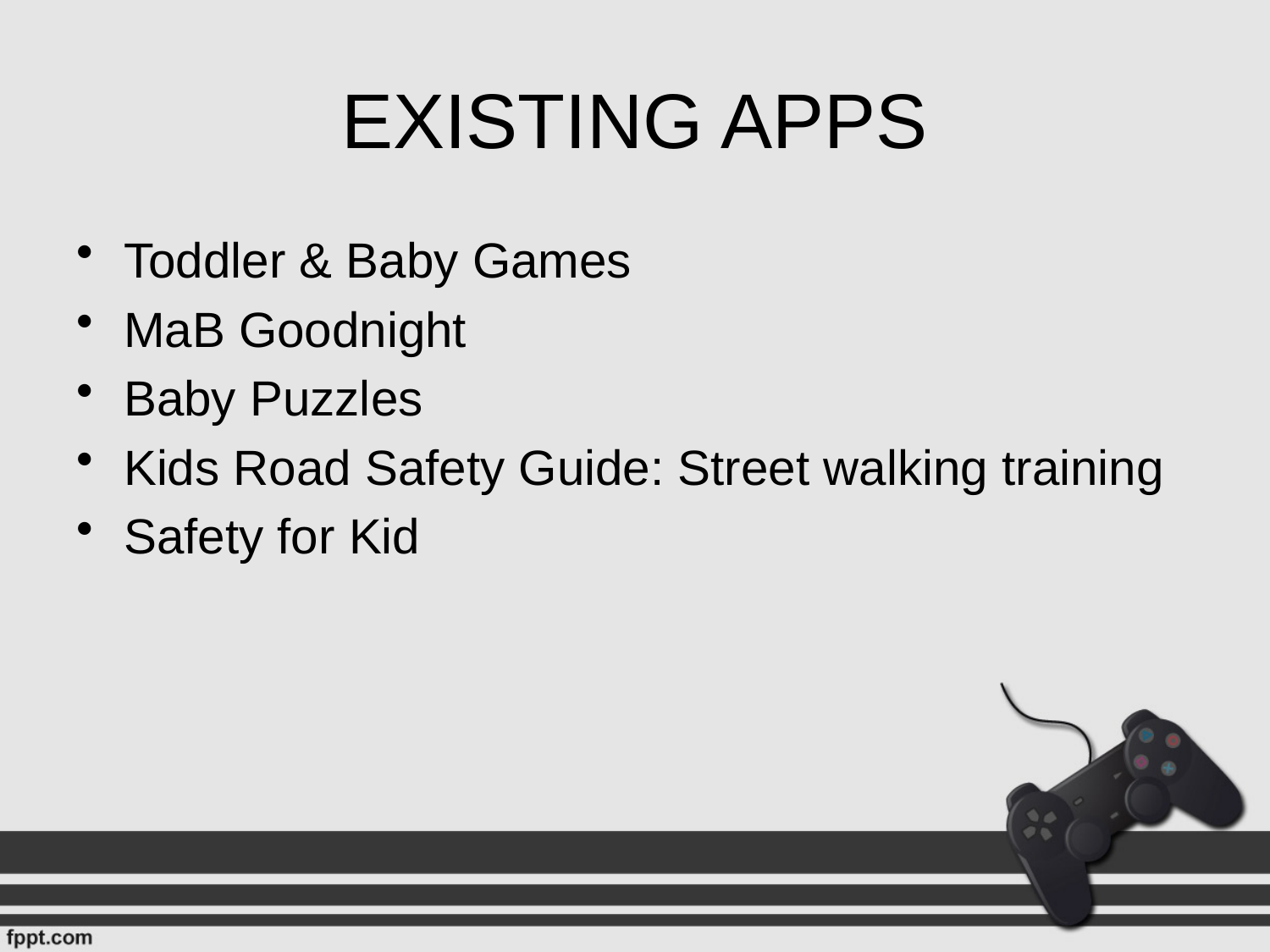

# EXISTING APPS
Toddler & Baby Games
MaB Goodnight
Baby Puzzles
Kids Road Safety Guide: Street walking training
Safety for Kid